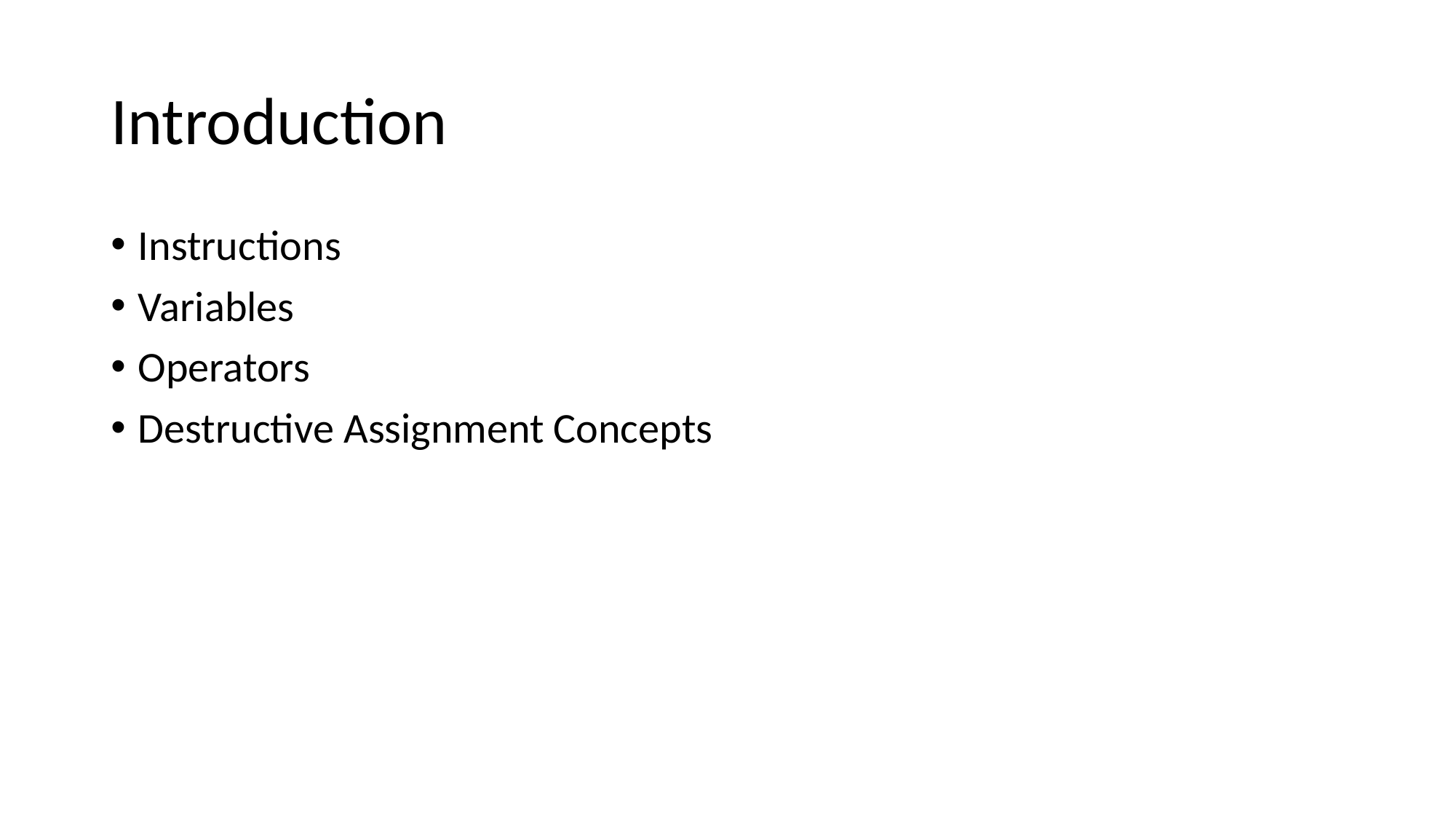

# Introduction
Instructions
Variables
Operators
Destructive Assignment Concepts